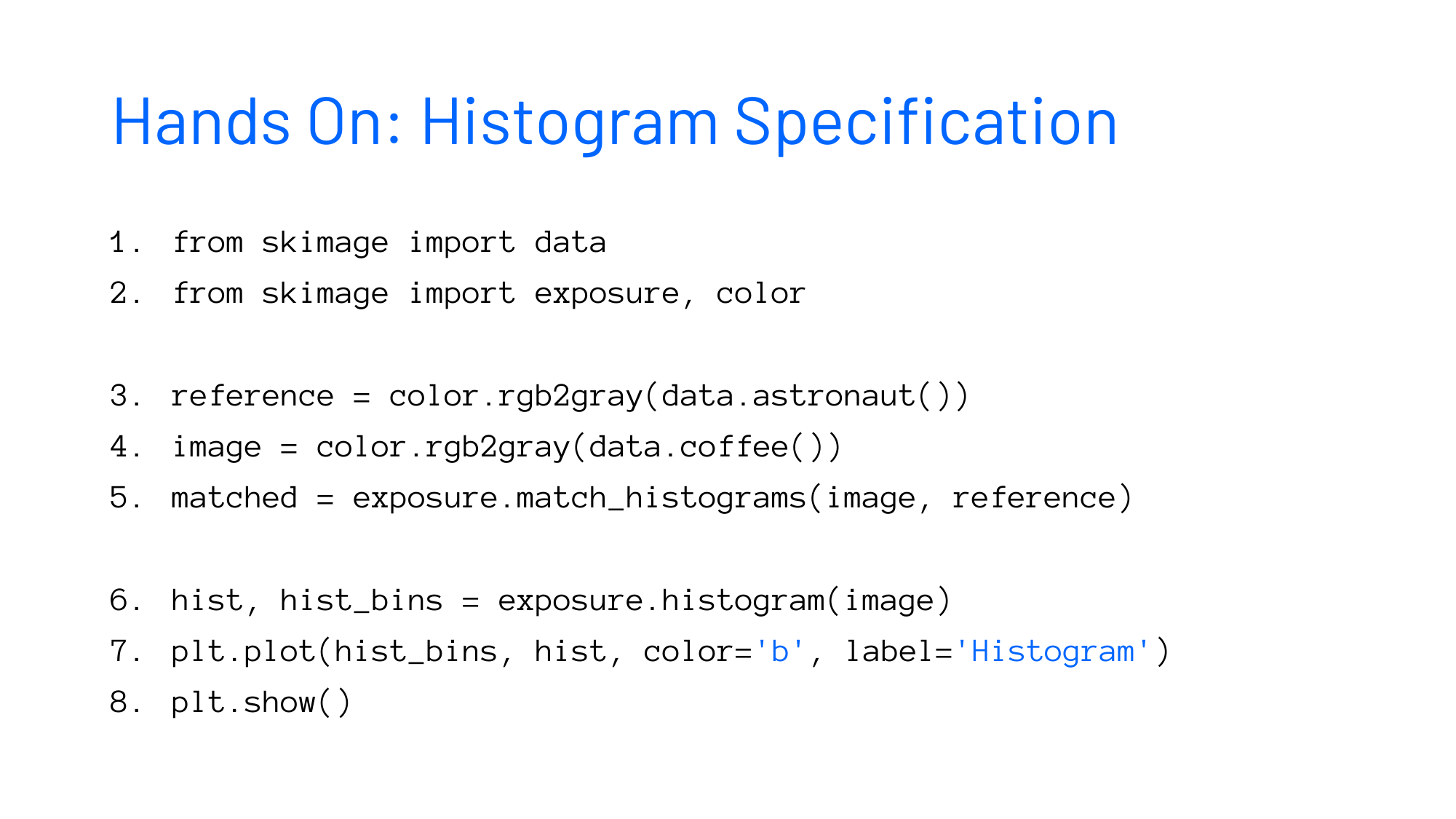

# Hands On: Histogram Specification
from skimage import data
from skimage import exposure, color

reference = color.rgb2gray(data.astronaut())
image = color.rgb2gray(data.coffee())
matched = exposure.match_histograms(image, reference)

hist, hist_bins = exposure.histogram(image)
plt.plot(hist_bins, hist, color='b', label='Histogram')
plt.show()